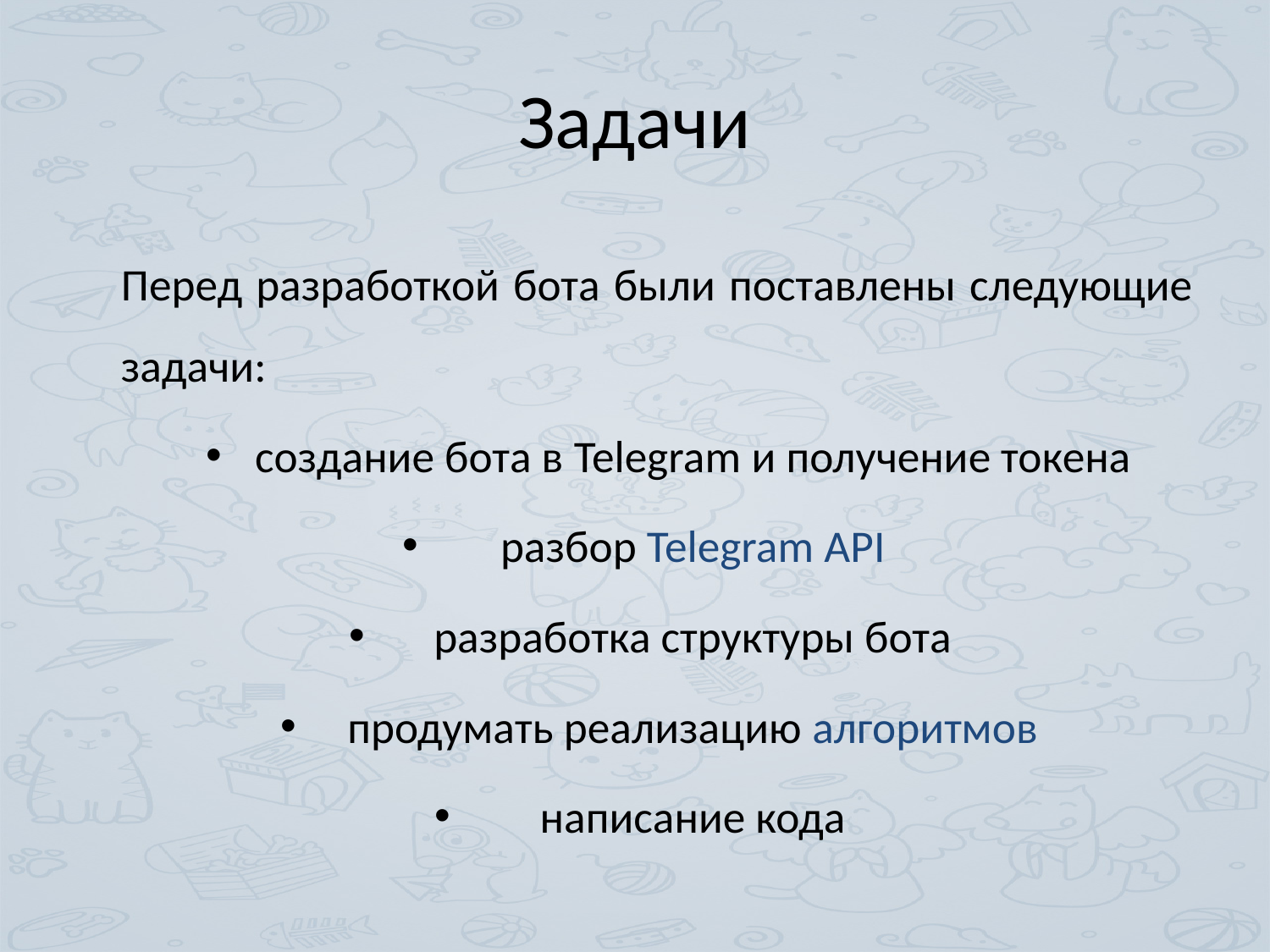

# Задачи
Перед разработкой бота были поставлены следующие задачи:
создание бота в Telegram и получение токена
разбор Telegram API
разработка структуры бота
продумать реализацию алгоритмов
написание кода